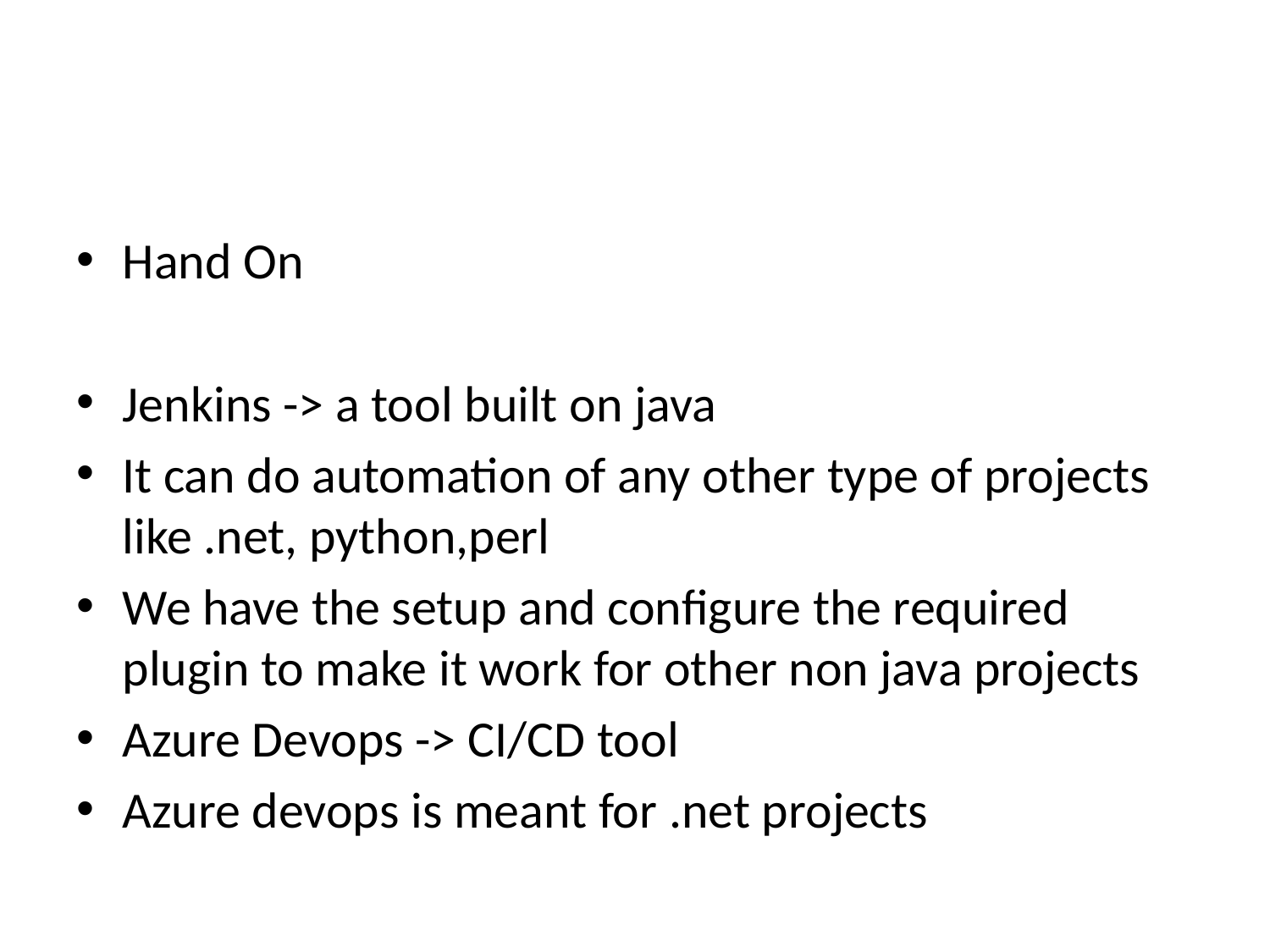

Hand On

Jenkins -> a tool built on java
It can do automation of any other type of projects like .net, python,perl
We have the setup and configure the required plugin to make it work for other non java projects
Azure Devops -> CI/CD tool
Azure devops is meant for .net projects